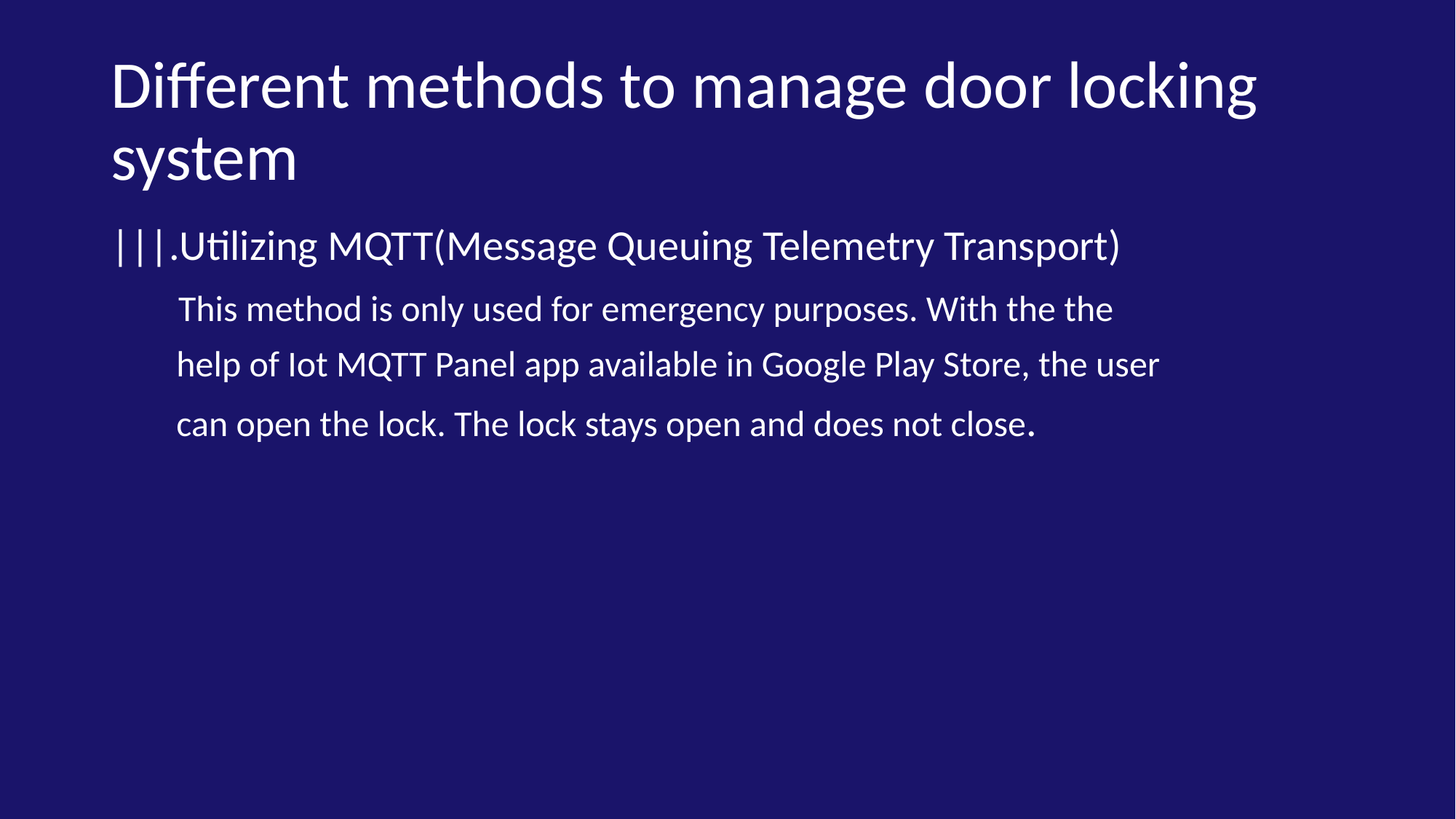

# Different methods to manage door locking system
|||.Utilizing MQTT(Message Queuing Telemetry Transport)
       This method is only used for emergency purposes. With the the
        help of Iot MQTT Panel app available in Google Play Store, the user
        can open the lock. The lock stays open and does not close.